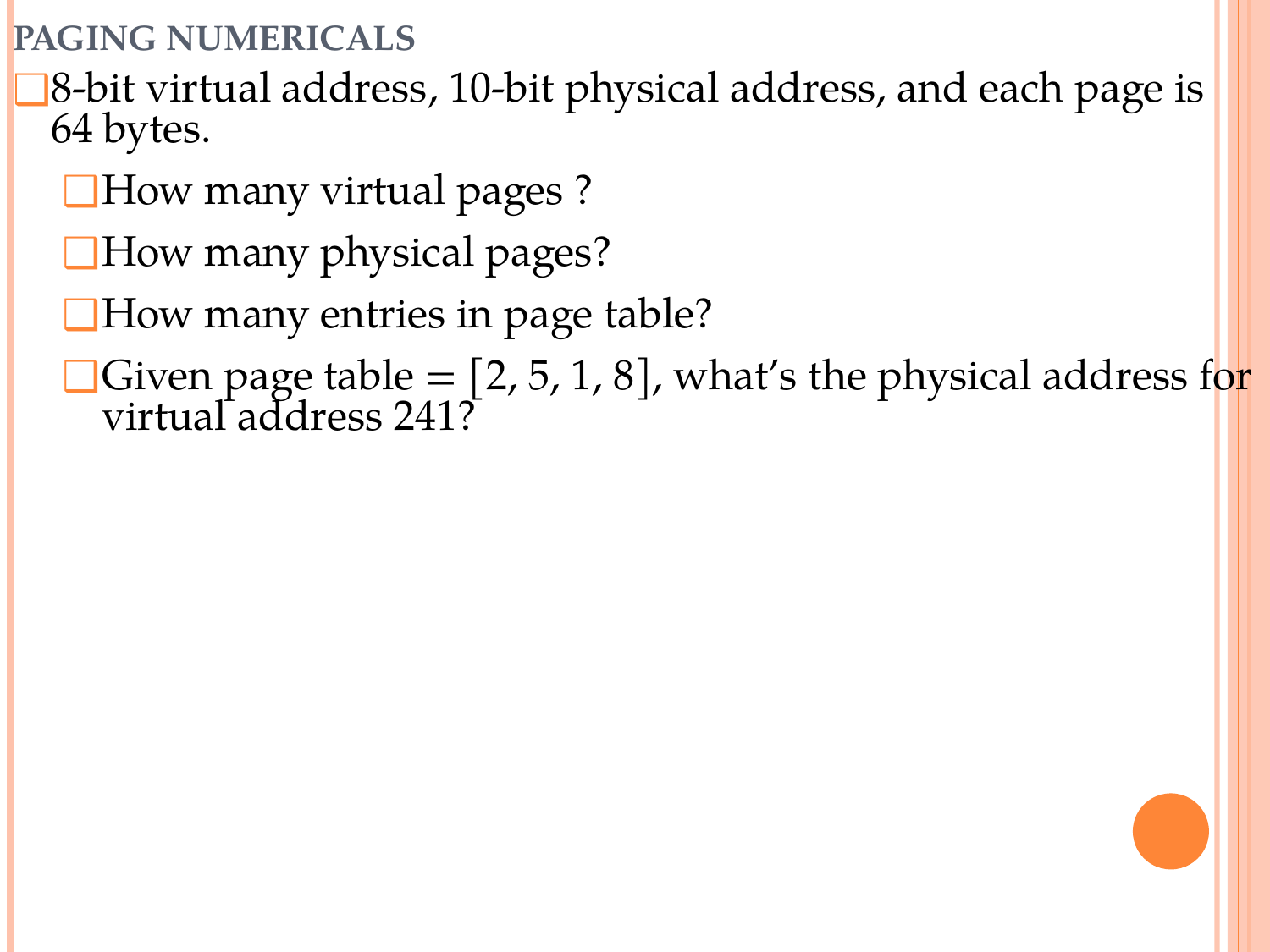

# PAGING NUMERICALS
8-bit virtual address, 10-bit physical address, and each page is 64 bytes.
How many virtual pages ?
How many physical pages?
How many entries in page table?
Given page table = [2, 5, 1, 8], what’s the physical address for virtual address 241?